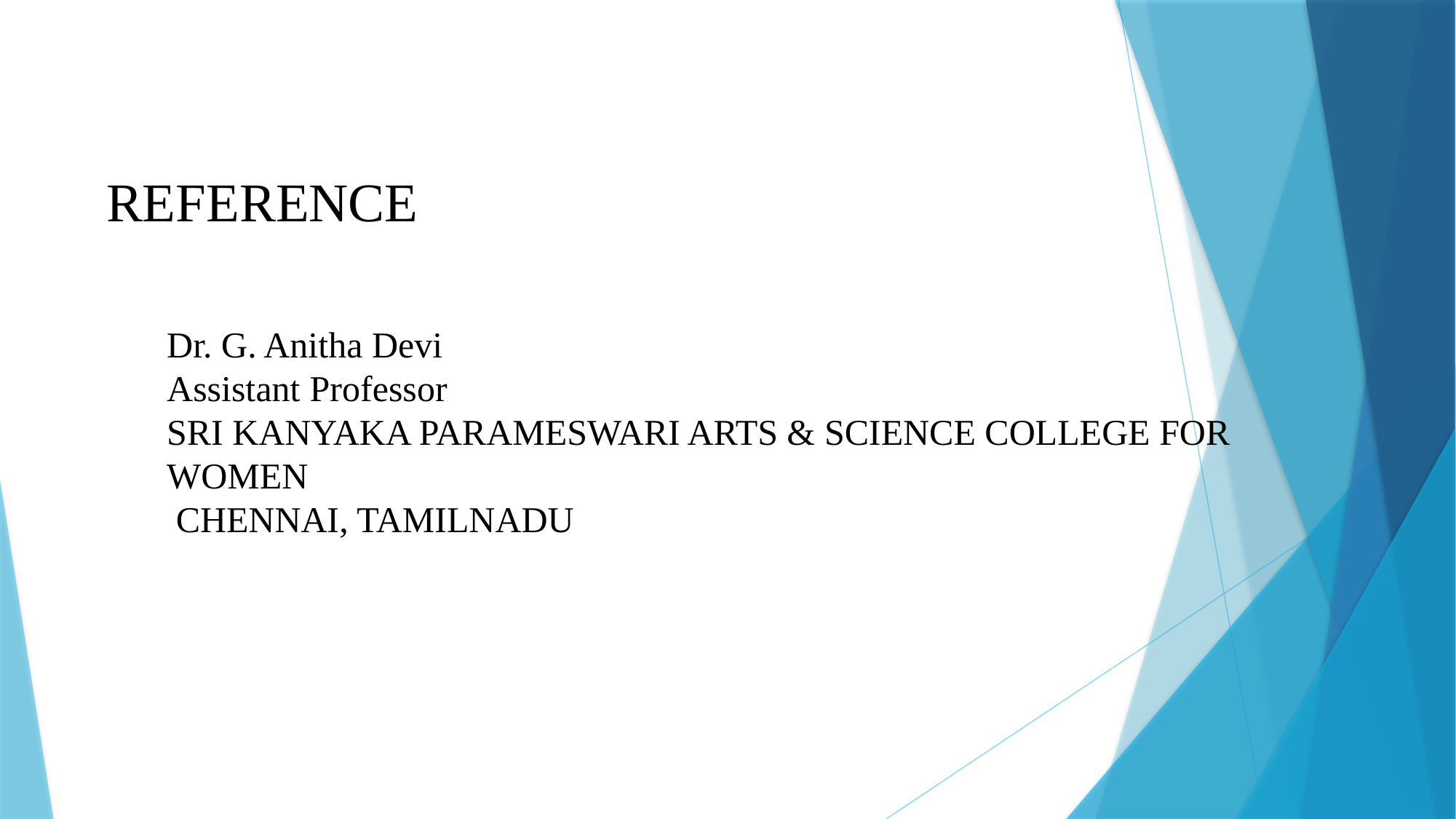

REFERENCE
Dr. G. Anitha Devi
Assistant Professor
SRI KANYAKA PARAMESWARI ARTS & SCIENCE COLLEGE FOR WOMEN
 CHENNAI, TAMILNADU